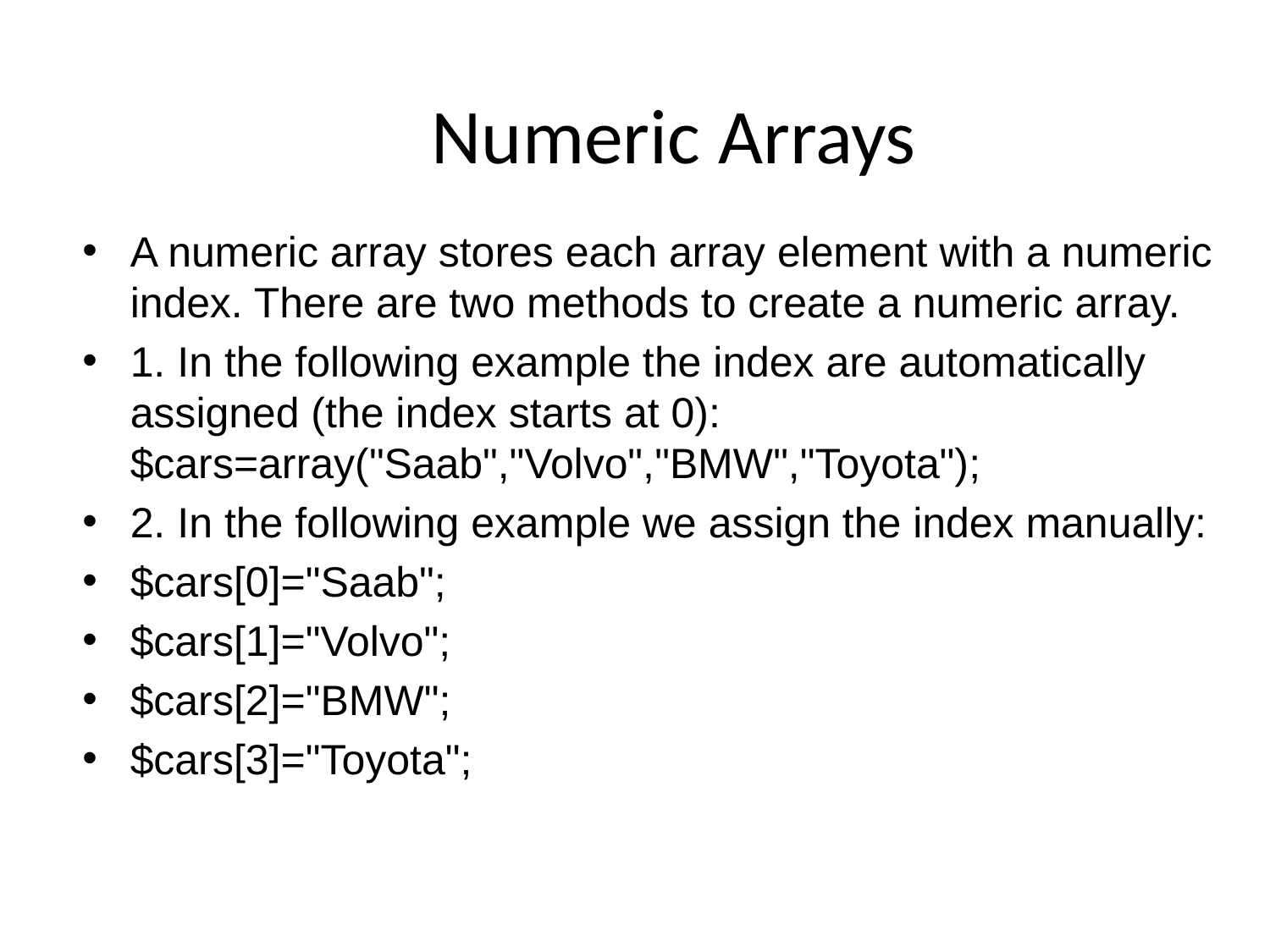

# Numeric Arrays
A numeric array stores each array element with a numeric index. There are two methods to create a numeric array.
1. In the following example the index are automatically assigned (the index starts at 0): $cars=array("Saab","Volvo","BMW","Toyota");
2. In the following example we assign the index manually:
$cars[0]="Saab";
$cars[1]="Volvo";
$cars[2]="BMW";
$cars[3]="Toyota";